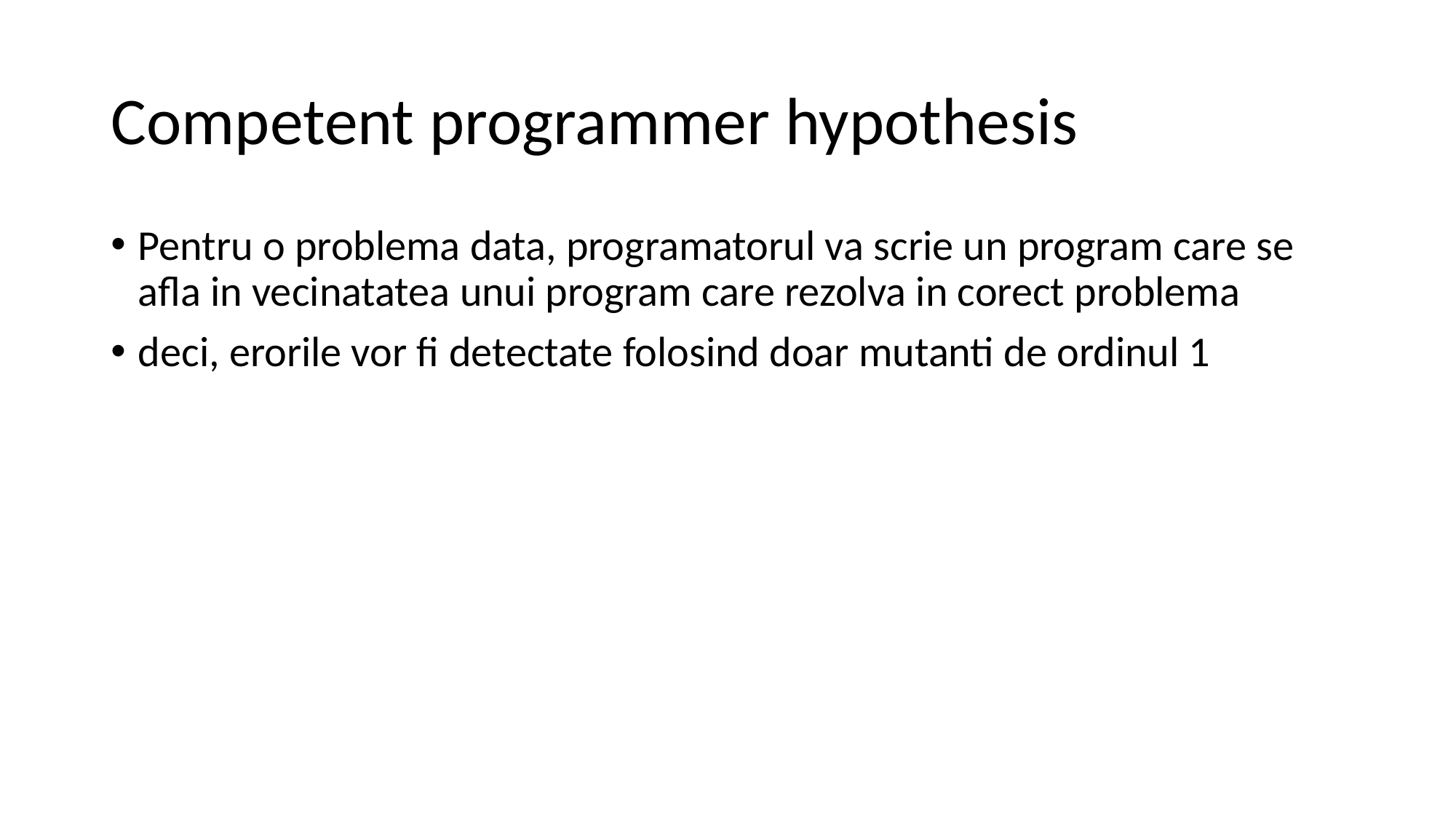

# Competent programmer hypothesis
Pentru o problema data, programatorul va scrie un program care se afla in vecinatatea unui program care rezolva in corect problema
deci, erorile vor fi detectate folosind doar mutanti de ordinul 1